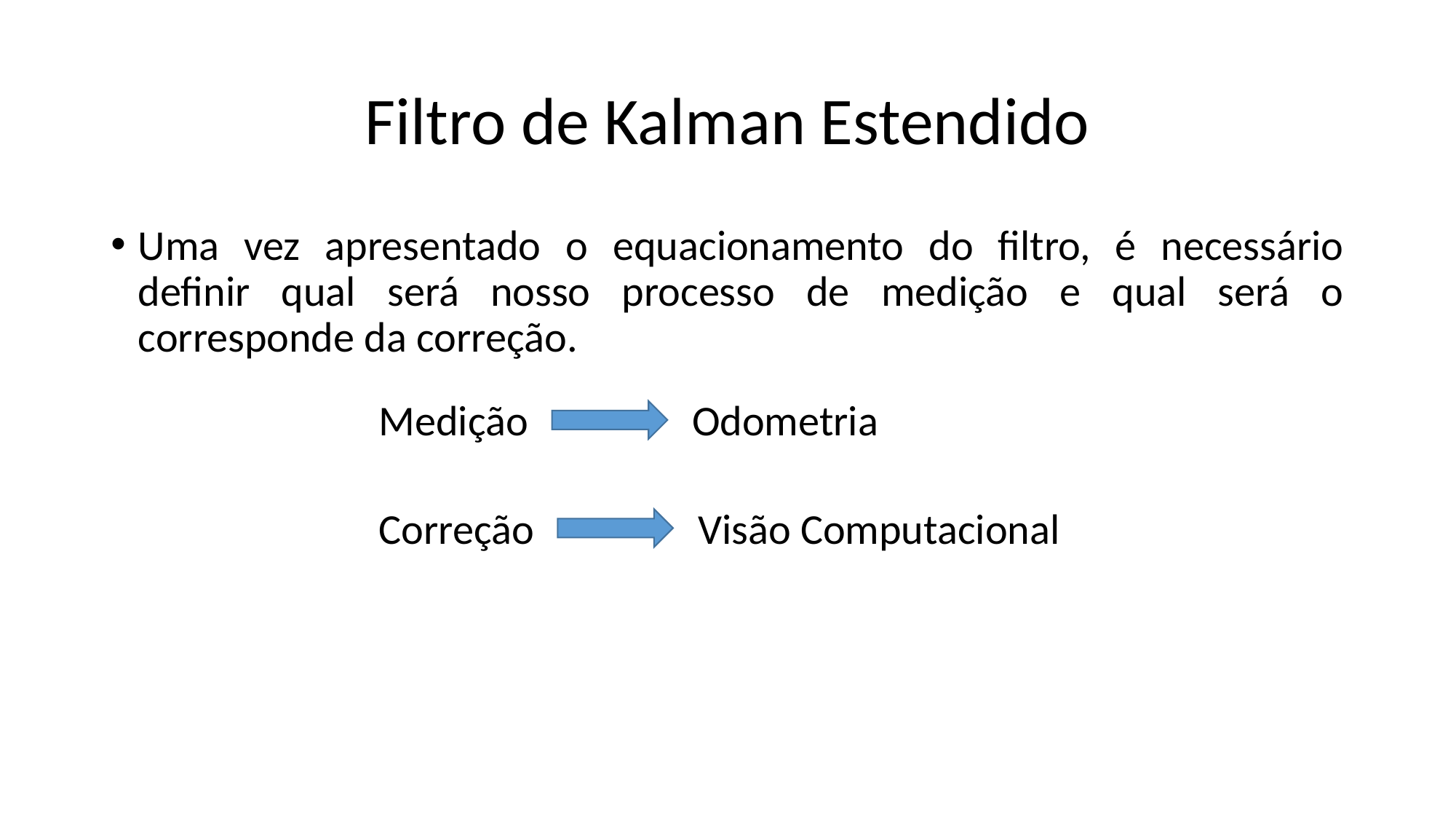

# Filtro de Kalman Estendido
Uma vez apresentado o equacionamento do filtro, é necessário definir qual será nosso processo de medição e qual será o corresponde da correção.
Medição                 Odometria

Correção                 Visão Computacional